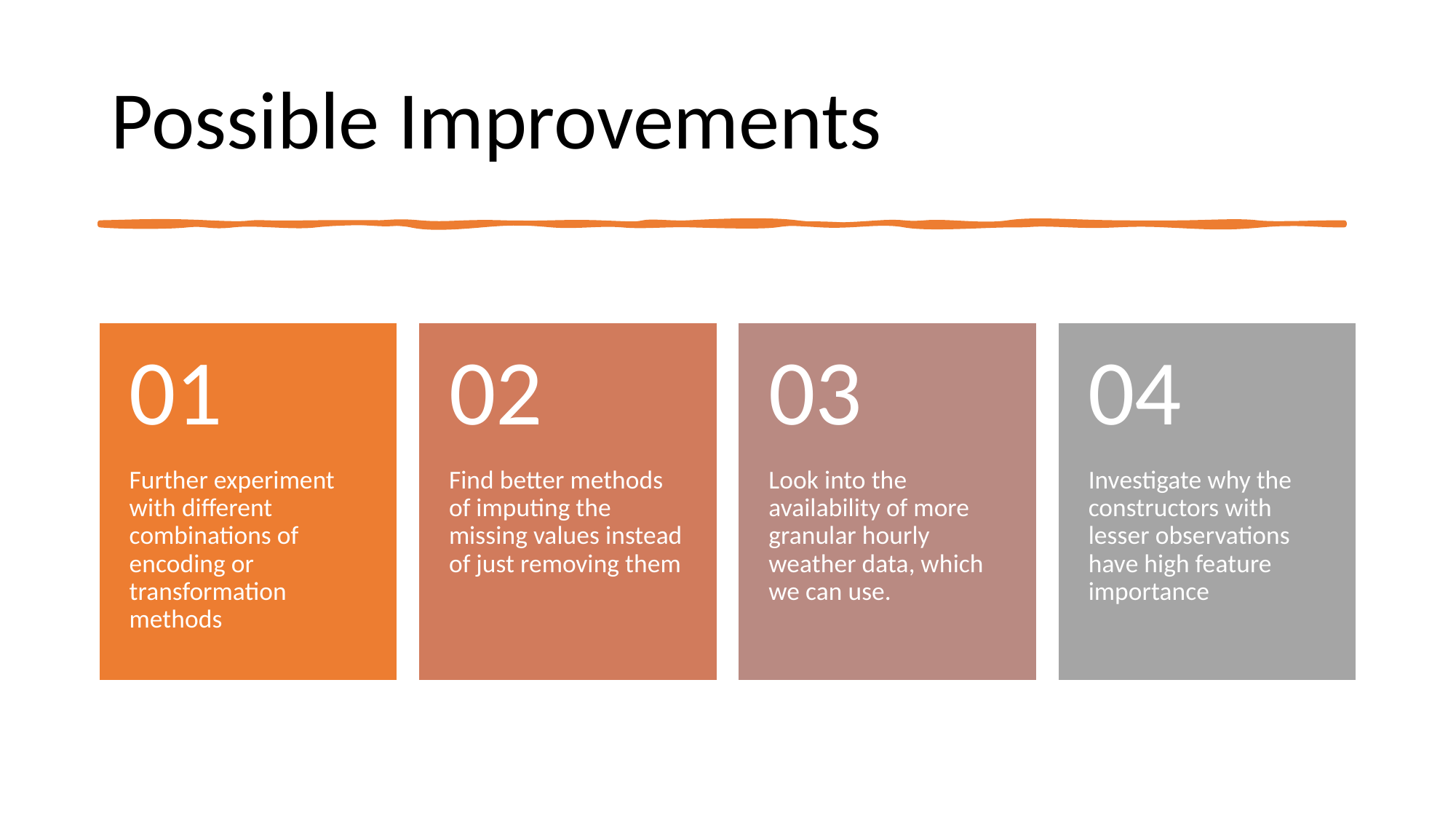

# Possible Improvements

Further experiment with different combinations of encoding or transformation methods
01
Find better methods of imputing the missing values instead of just removing them
02
Look into the availability of more granular hourly weather data, which we can use.
03
Investigate why the constructors with lesser observations have high feature importance
04